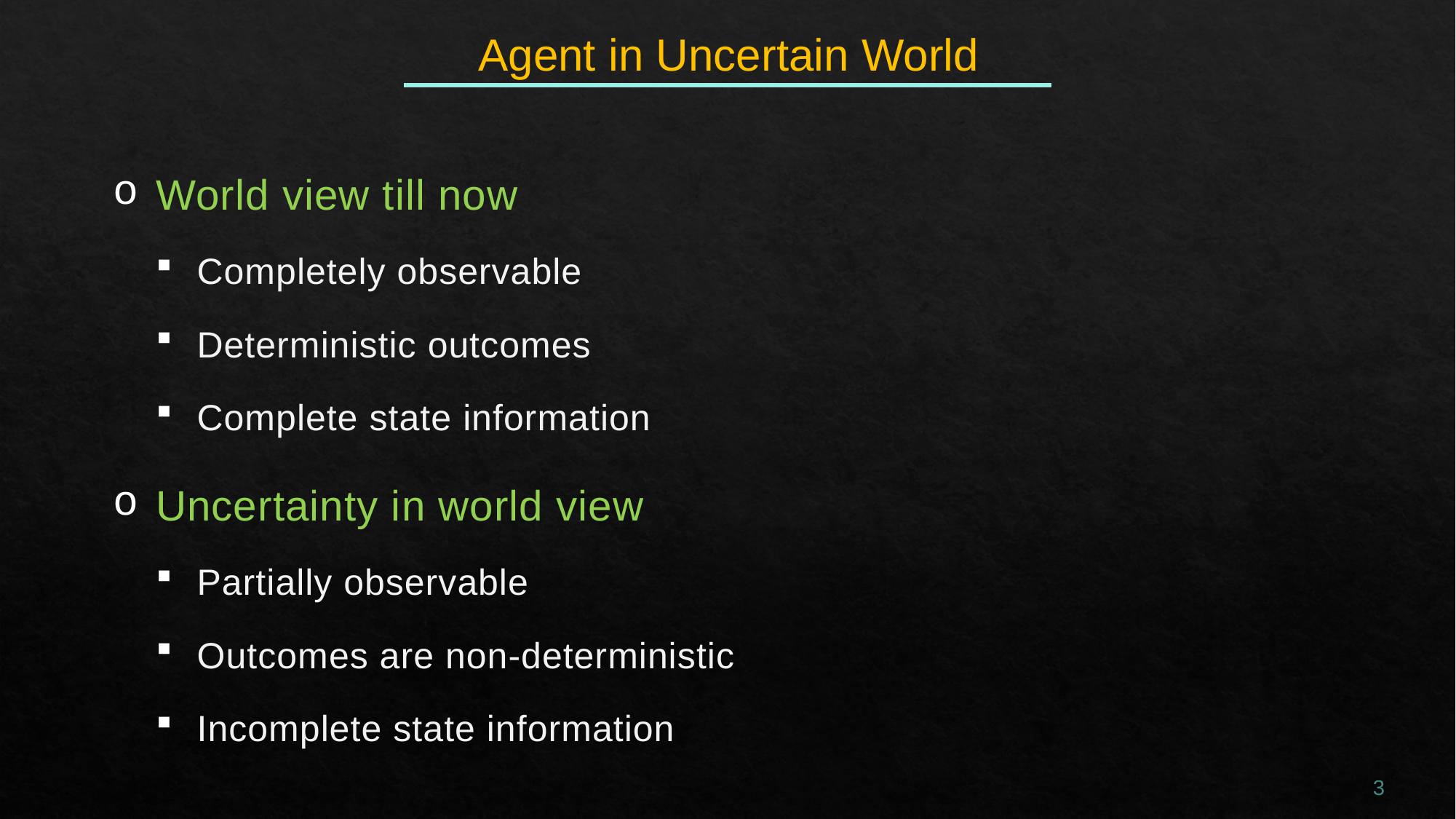

# Agent in Uncertain World
World view till now
Completely observable
Deterministic outcomes
Complete state information
Uncertainty in world view
Partially observable
Outcomes are non-deterministic
Incomplete state information
3